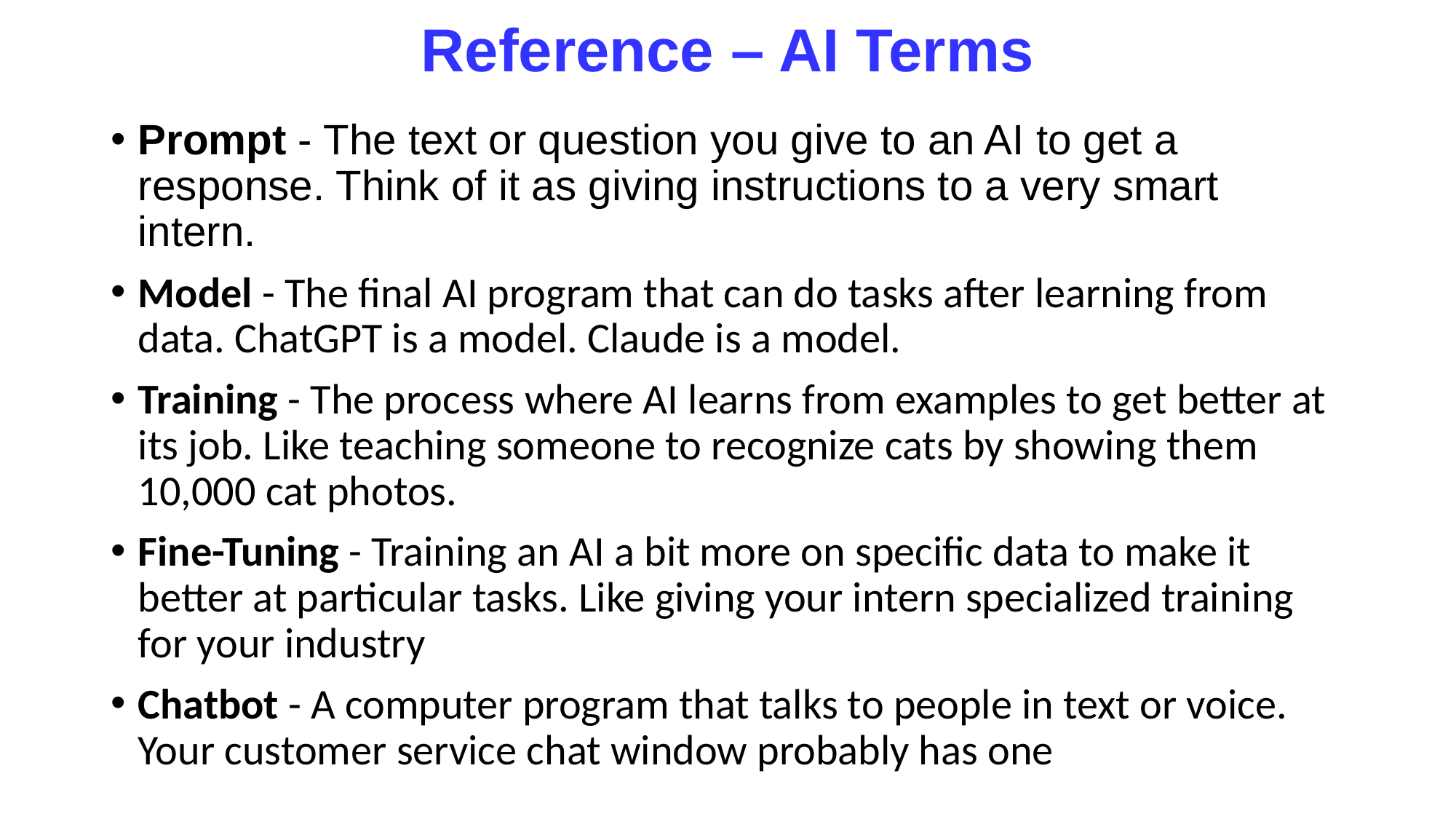

# Reference – AI Terms
Prompt - The text or question you give to an AI to get a response. Think of it as giving instructions to a very smart intern.
Model - The final AI program that can do tasks after learning from data. ChatGPT is a model. Claude is a model.
Training - The process where AI learns from examples to get better at its job. Like teaching someone to recognize cats by showing them 10,000 cat photos.
Fine-Tuning - Training an AI a bit more on specific data to make it better at particular tasks. Like giving your intern specialized training for your industry
Chatbot - A computer program that talks to people in text or voice. Your customer service chat window probably has one